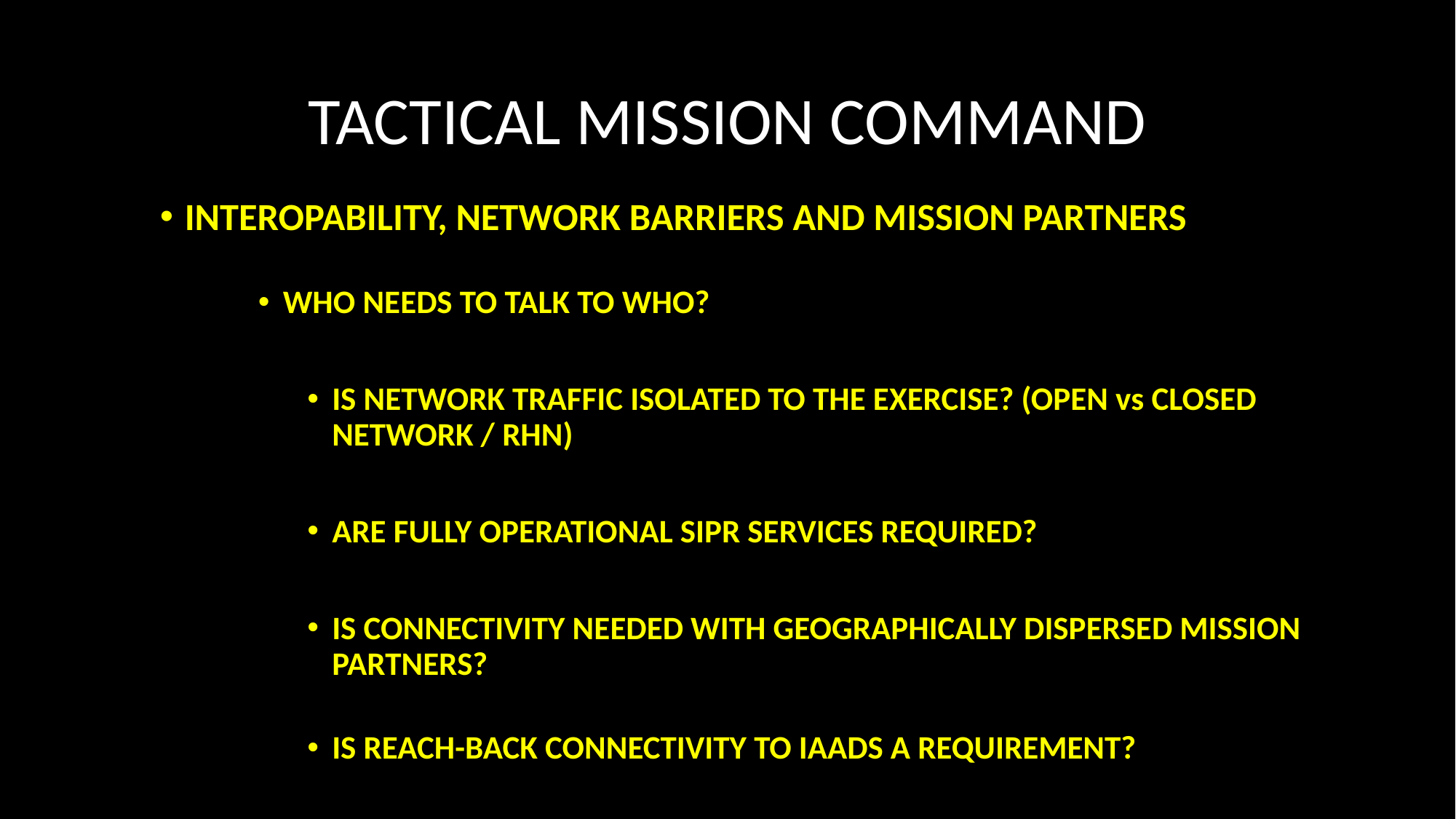

# TACTICAL MISSION COMMAND
INTEROPABILITY, NETWORK BARRIERS AND MISSION PARTNERS

WHO NEEDS TO TALK TO WHO?

IS NETWORK TRAFFIC ISOLATED TO THE EXERCISE? (OPEN vs CLOSED NETWORK / RHN)

ARE FULLY OPERATIONAL SIPR SERVICES REQUIRED?

IS CONNECTIVITY NEEDED WITH GEOGRAPHICALLY DISPERSED MISSION PARTNERS?

IS REACH-BACK CONNECTIVITY TO IAADS A REQUIREMENT?